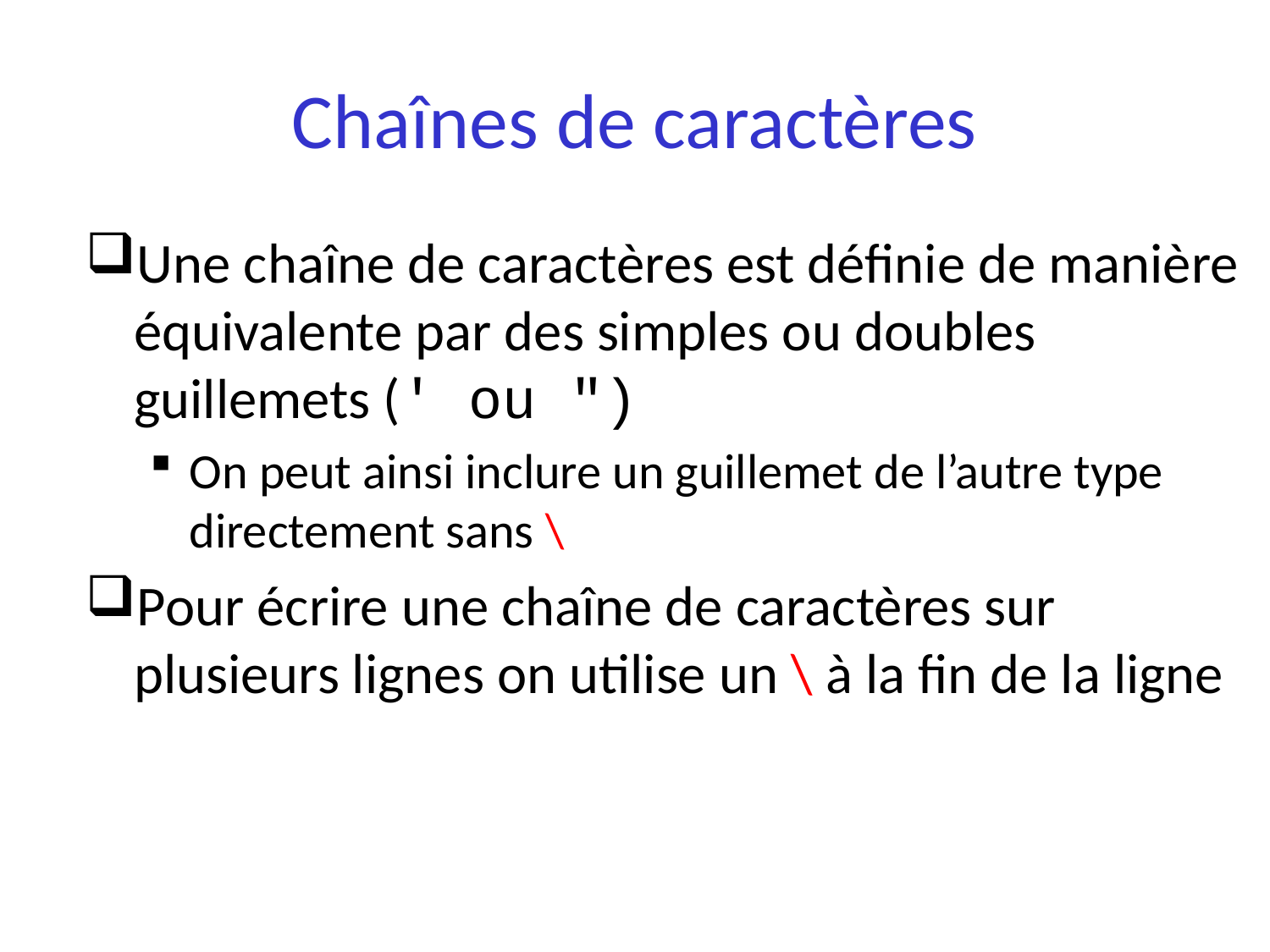

# Chaînes de caractères
Une chaîne de caractères est définie de manière équivalente par des simples ou doubles guillemets (' ou ")
On peut ainsi inclure un guillemet de l’autre type directement sans \
Pour écrire une chaîne de caractères sur plusieurs lignes on utilise un \ à la fin de la ligne